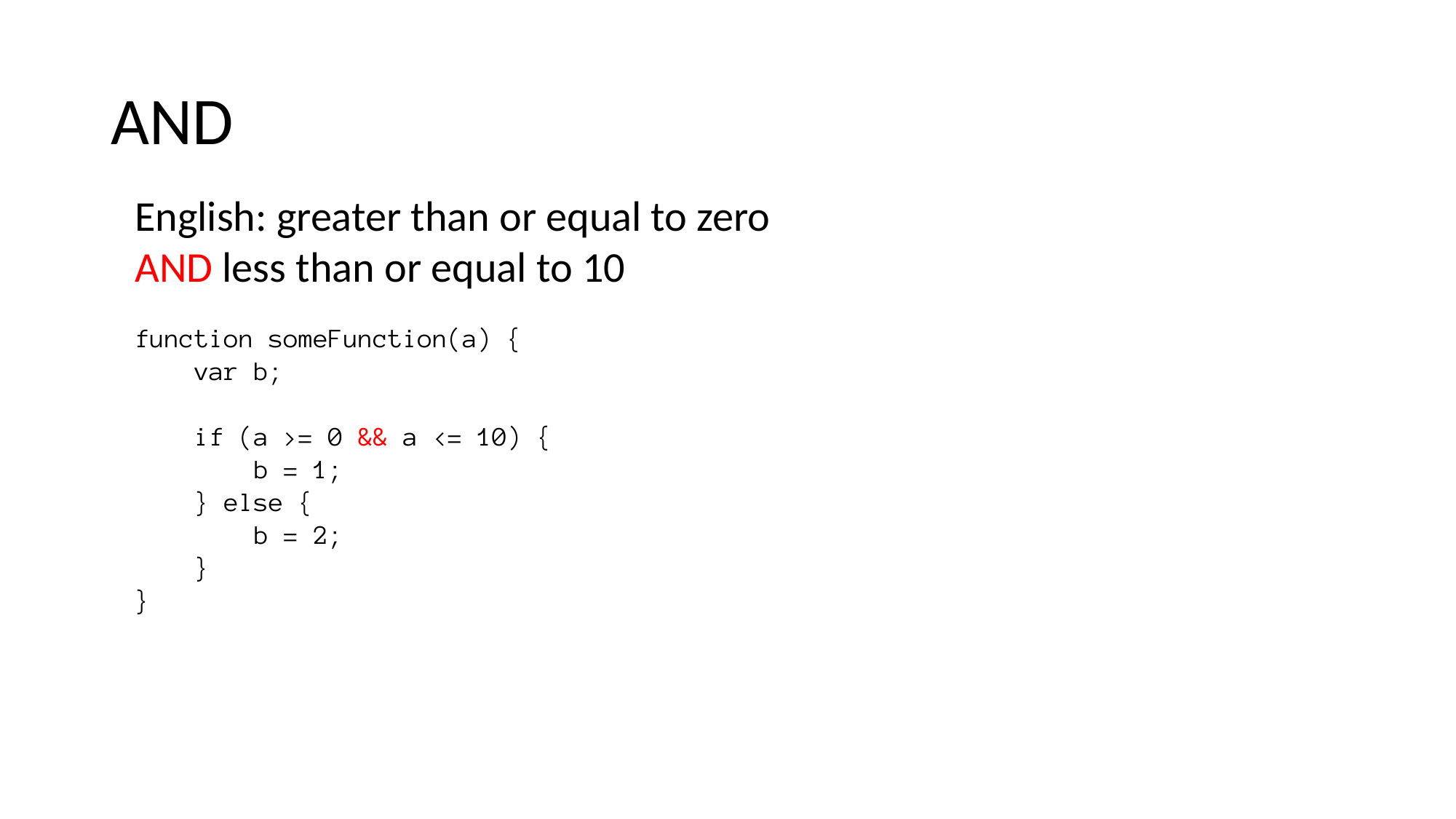

# AND
English: greater than or equal to zero AND less than or equal to 10
function someFunction(a) {
    var b;

    if (a >= 0 && a <= 10) {
        b = 1;
    } else {
        b = 2;
    }
}